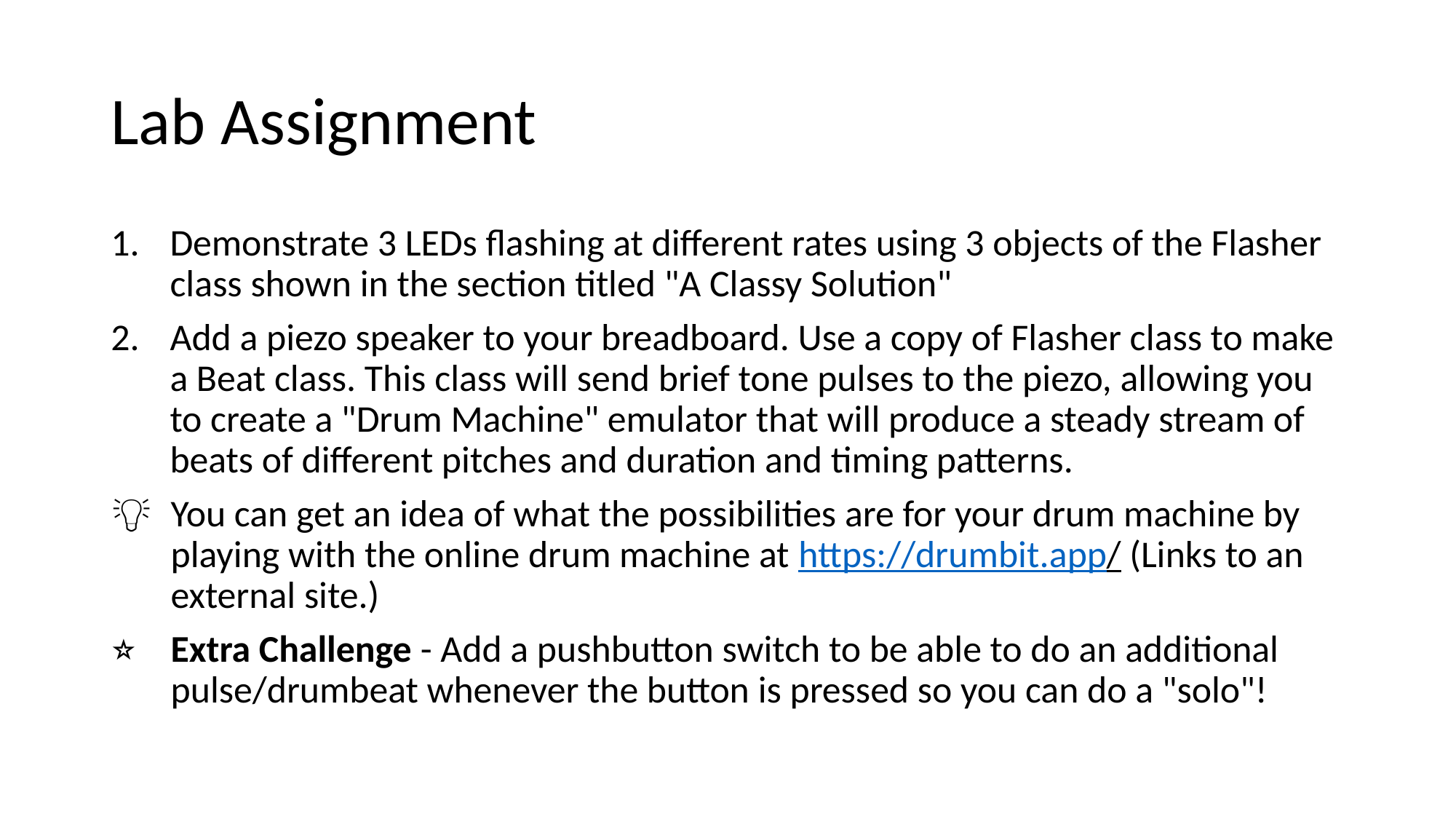

# Lab Assignment
Demonstrate 3 LEDs flashing at different rates using 3 objects of the Flasher class shown in the section titled "A Classy Solution"
Add a piezo speaker to your breadboard. Use a copy of Flasher class to make a Beat class. This class will send brief tone pulses to the piezo, allowing you to create a "Drum Machine" emulator that will produce a steady stream of beats of different pitches and duration and timing patterns.
You can get an idea of what the possibilities are for your drum machine by playing with the online drum machine at https://drumbit.app/ (Links to an external site.)
Extra Challenge - Add a pushbutton switch to be able to do an additional pulse/drumbeat whenever the button is pressed so you can do a "solo"!